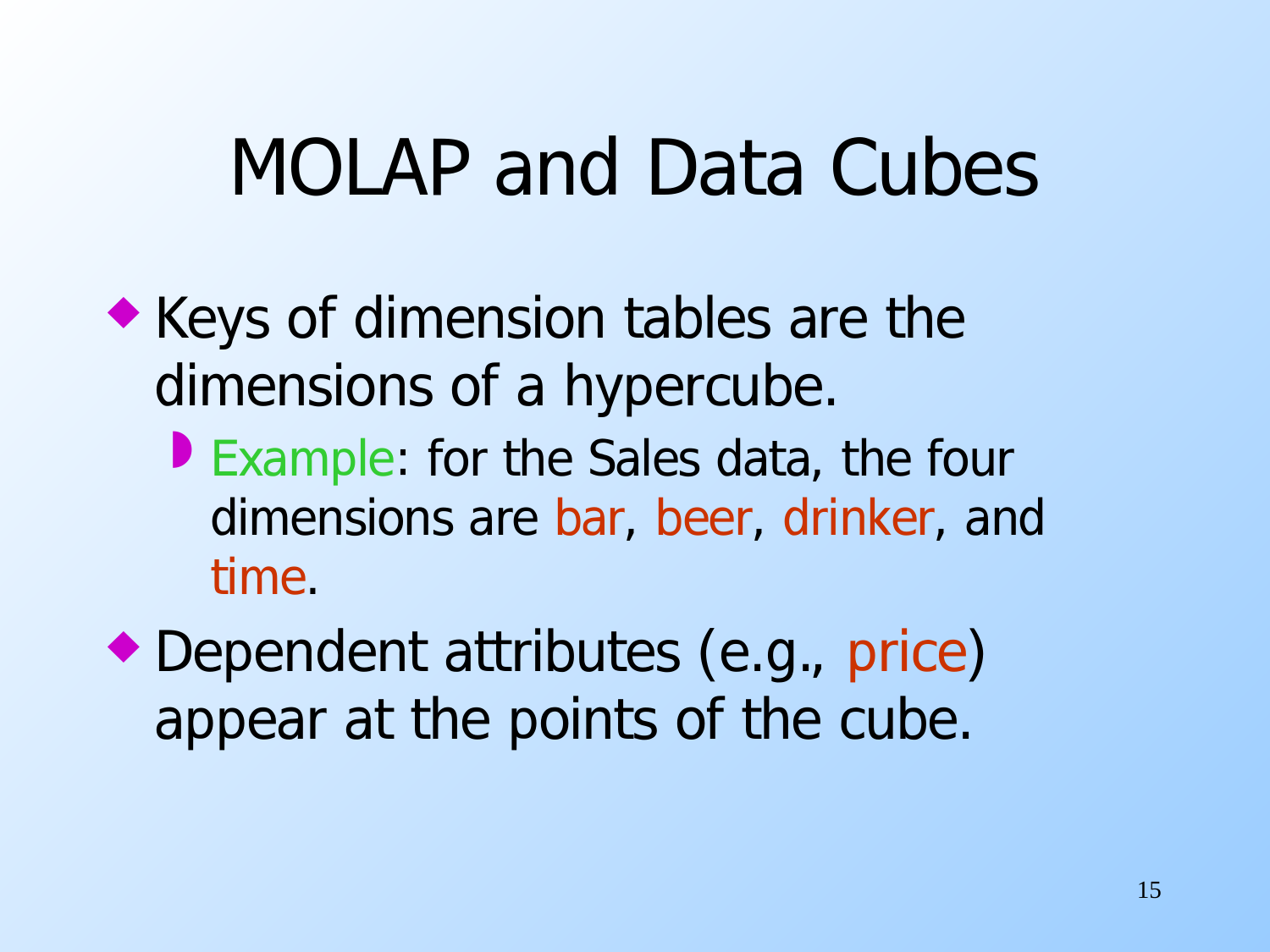

# MOLAP and Data Cubes
Keys of dimension tables are the dimensions of a hypercube.
Example: for the Sales data, the four dimensions are bar, beer, drinker, and time.
Dependent attributes (e.g., price) appear at the points of the cube.
15